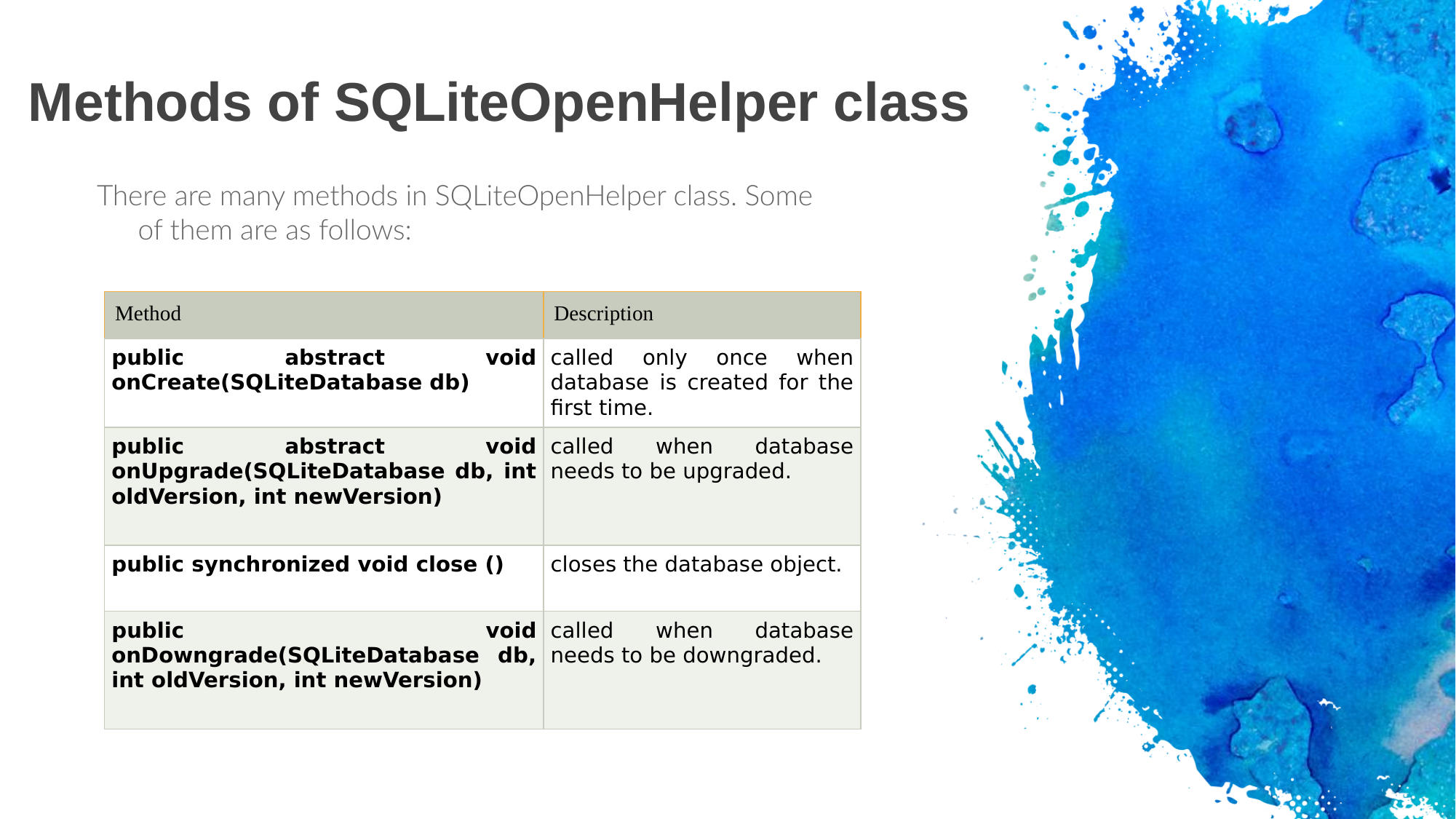

# Methods of SQLiteOpenHelper class
There are many methods in SQLiteOpenHelper class. Some of them are as follows:
| Method | Description |
| --- | --- |
| public abstract void onCreate(SQLiteDatabase db) | called only once when database is created for the first time. |
| public abstract void onUpgrade(SQLiteDatabase db, int oldVersion, int newVersion) | called when database needs to be upgraded. |
| public synchronized void close () | closes the database object. |
| public void onDowngrade(SQLiteDatabase db, int oldVersion, int newVersion) | called when database needs to be downgraded. |